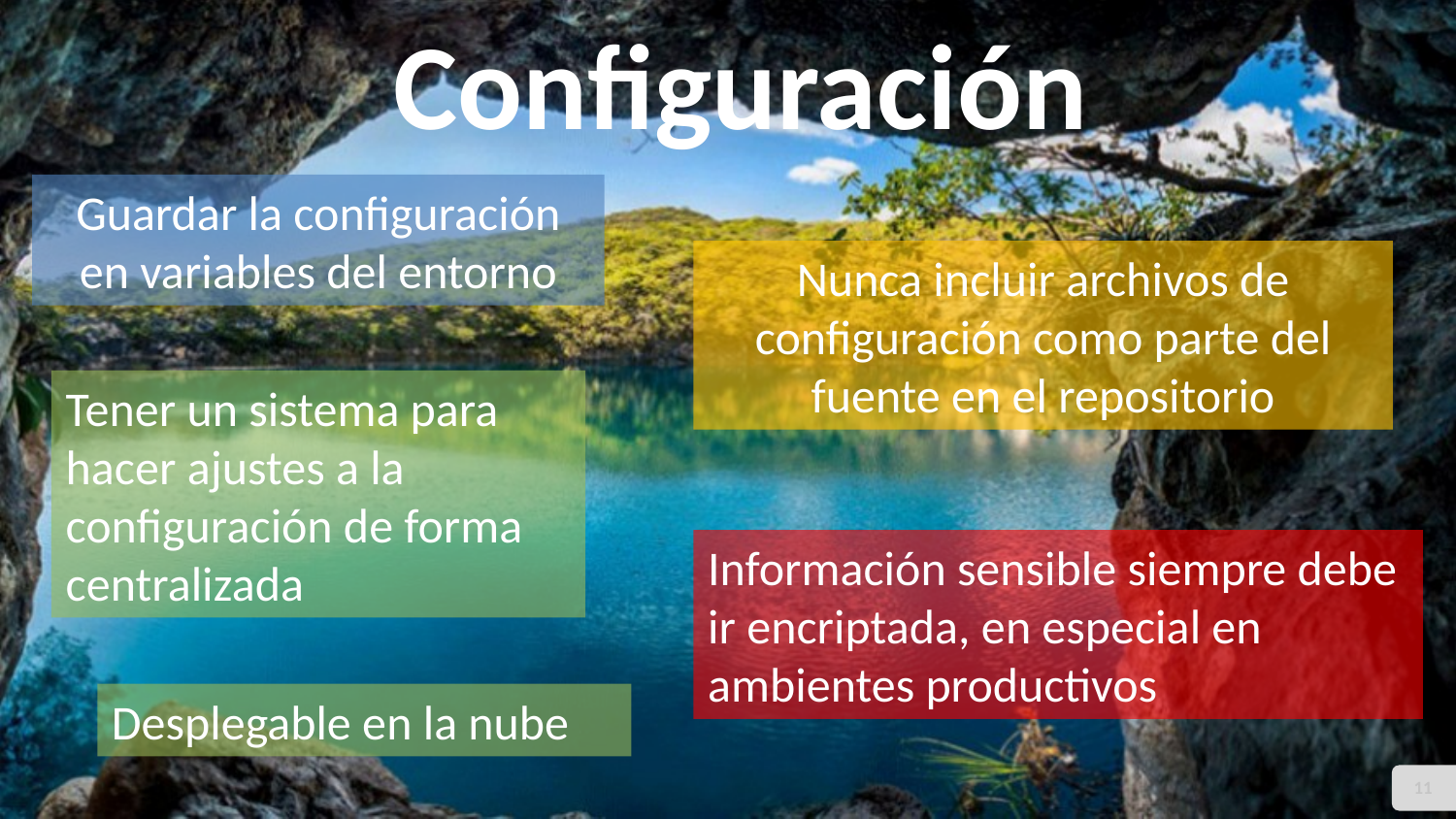

Configuración

Guardar la configuración en variables del entorno
Nunca incluir archivos de configuración como parte del fuente en el repositorio
Tener un sistema para hacer ajustes a la configuración de forma centralizada
Información sensible siempre debe ir encriptada, en especial en ambientes productivos
Desplegable en la nube
11